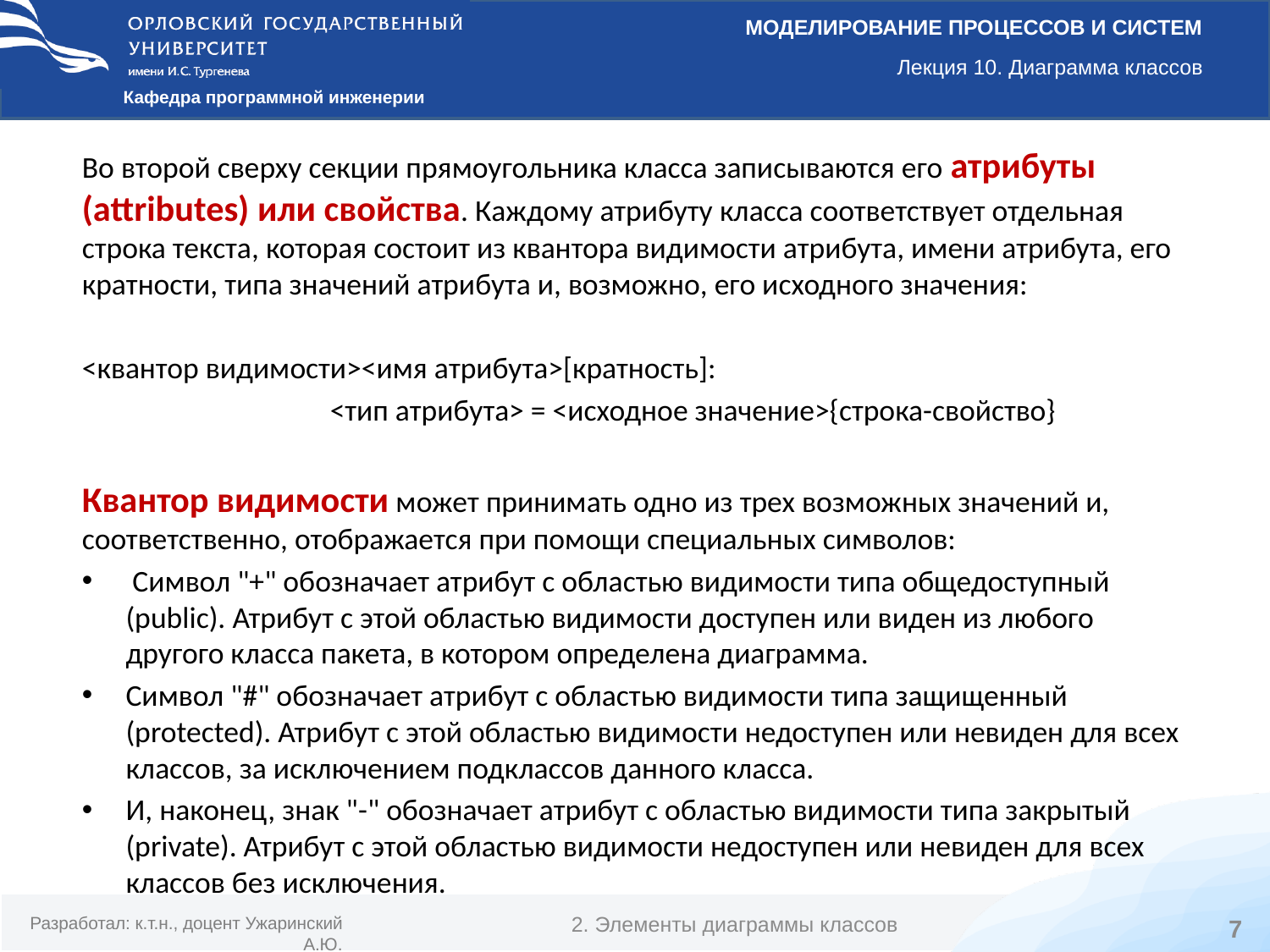

Во второй сверху секции прямоугольника класса записываются его атрибуты (attributes) или свойства. Каждому атрибуту класса соответствует отдельная строка текста, которая состоит из квантора видимости атрибута, имени атрибута, его кратности, типа значений атрибута и, возможно, его исходного значения:

	<квантор видимости><имя атрибута>[кратность]:
  	                      <тип атрибута> = <исходное значение>{строка-свойство}

Квантор видимости может принимать одно из трех возможных значений и, соответственно, отображается при помощи специальных символов:
 Символ "+" обозначает атрибут с областью видимости типа общедоступный (public). Атрибут с этой областью видимости доступен или виден из любого другого класса пакета, в котором определена диаграмма.
Символ "#" обозначает атрибут с областью видимости типа защищенный (protected). Атрибут с этой областью видимости недоступен или невиден для всех классов, за исключением подклассов данного класса.
И, наконец, знак "-" обозначает атрибут с областью видимости типа закрытый (private). Атрибут с этой областью видимости недоступен или невиден для всех классов без исключения.
2. Элементы диаграммы классов
7